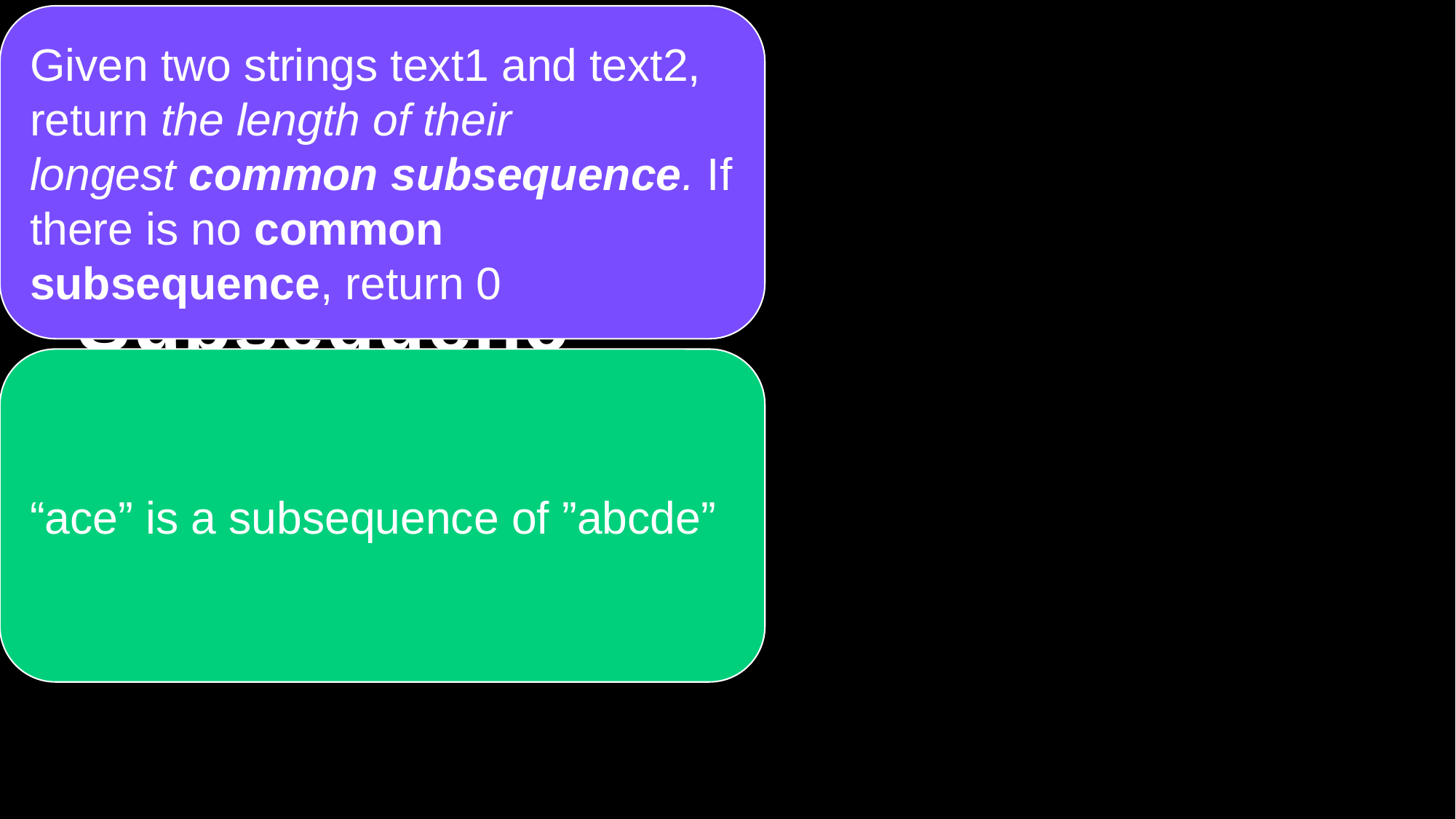

# Longest Common Subsequence
Given two strings text1 and text2, return the length of their longest common subsequence. If there is no common subsequence, return 0
“ace” is a subsequence of ”abcde”